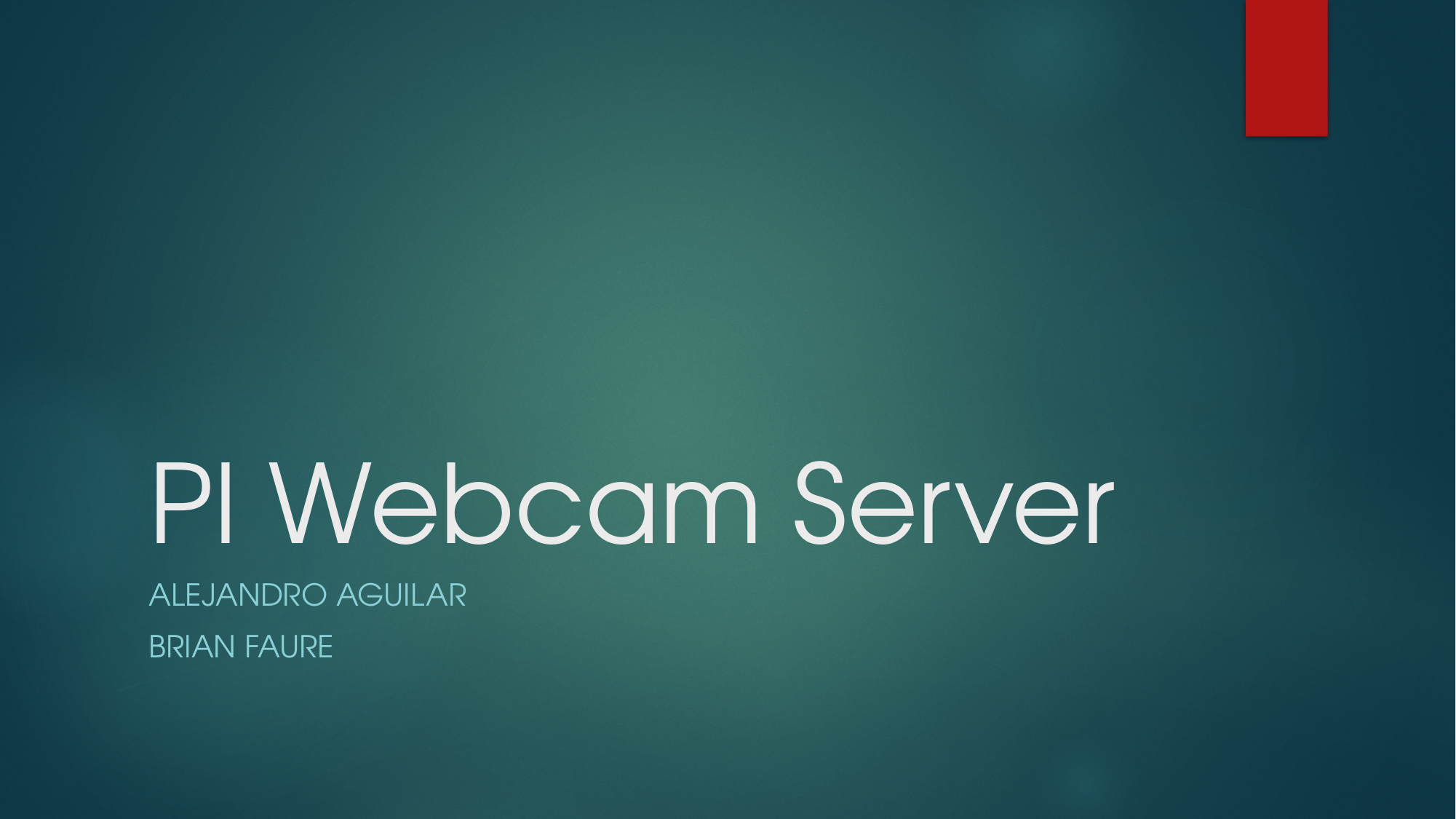

# PI Webcam Server
Alejandro Aguilar
Brian Faure